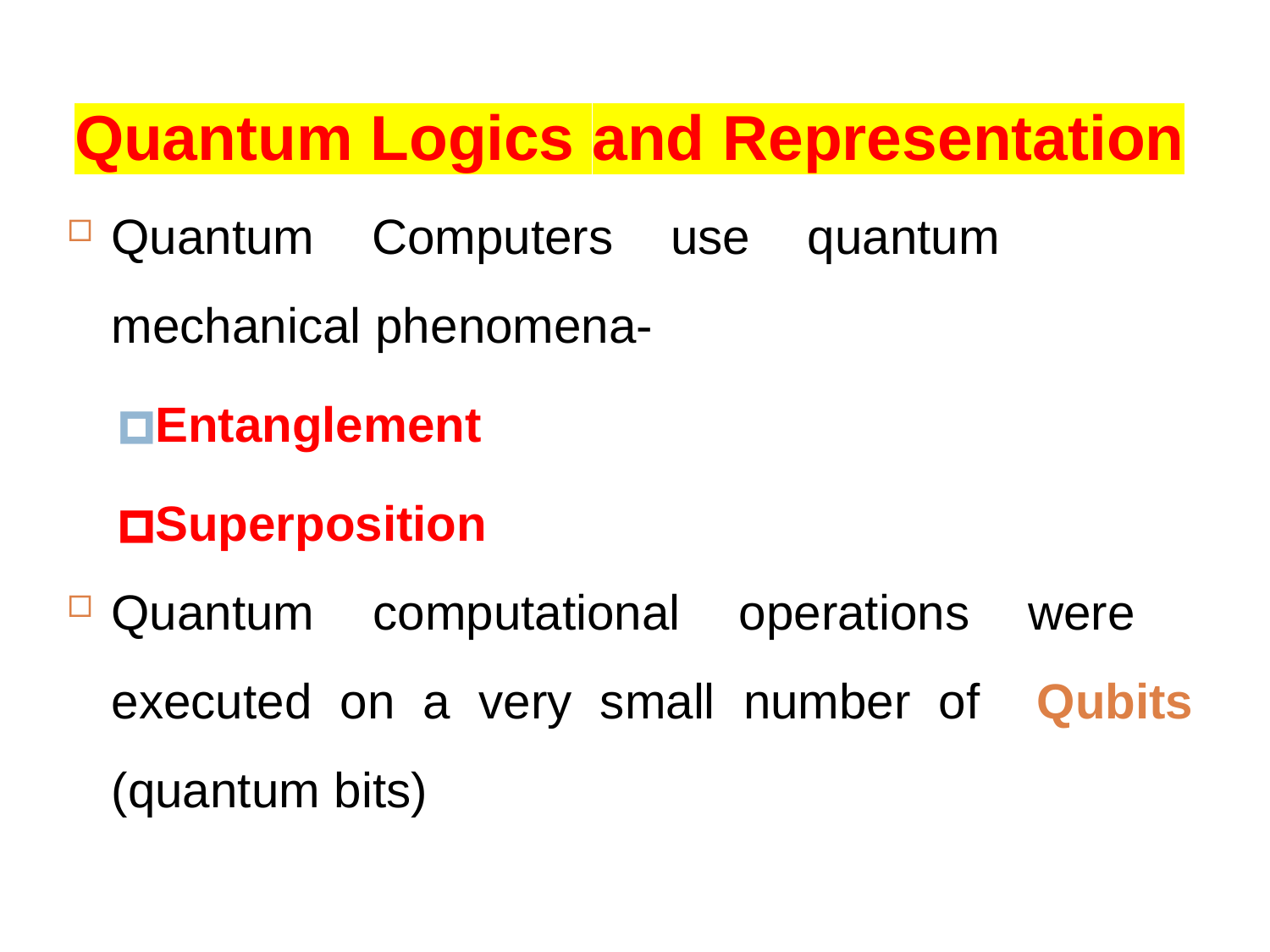

Quantum Logics and Representation
Quantum Computers use quantum  mechanical phenomena-
🞑Entanglement
🞑Superposition
Quantum computational operations were  executed on a very small number of  Qubits (quantum bits)